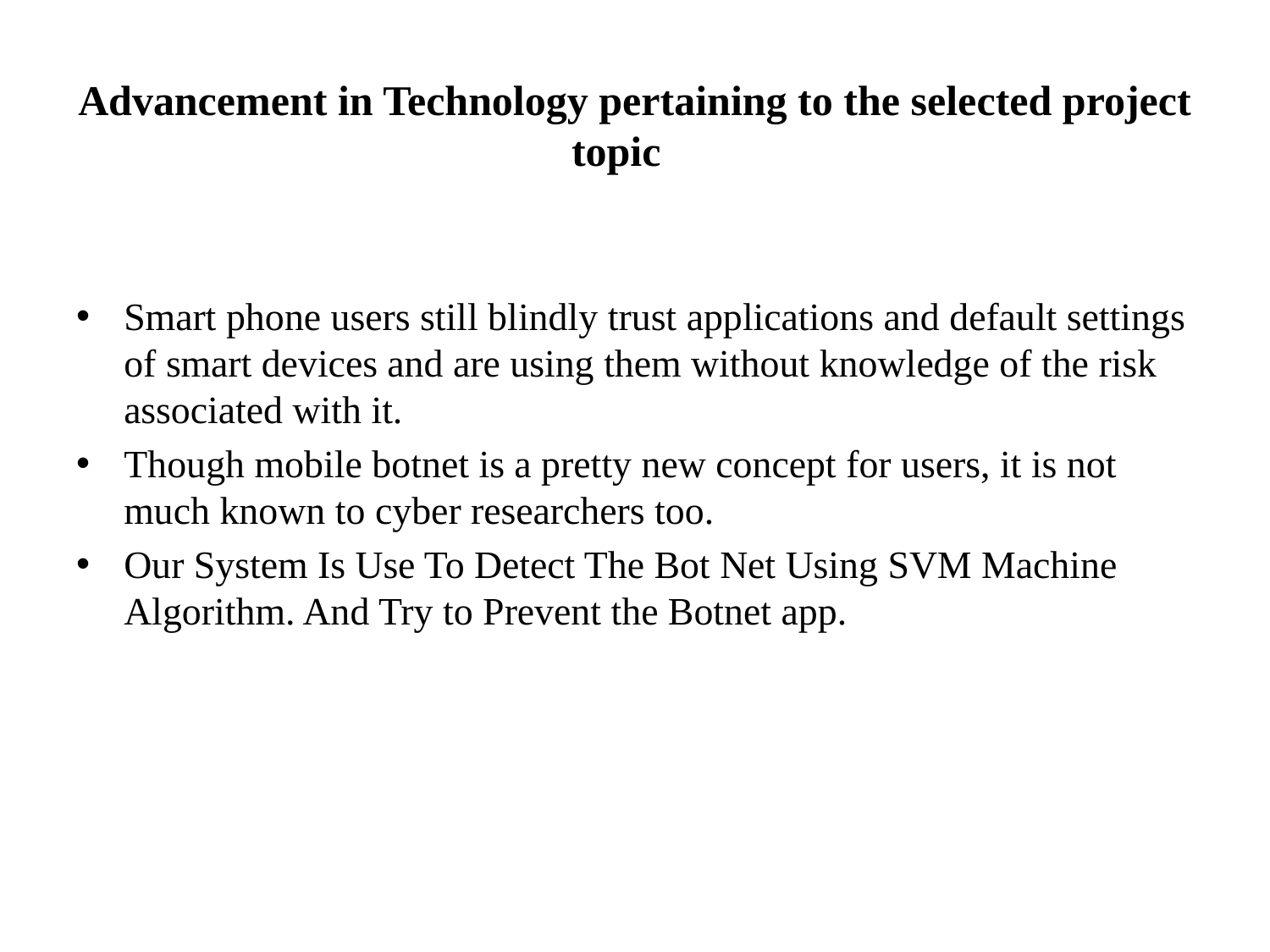

# Advancement in Technology pertaining to the selected project topic
Smart phone users still blindly trust applications and default settings of smart devices and are using them without knowledge of the risk associated with it.
Though mobile botnet is a pretty new concept for users, it is not much known to cyber researchers too.
Our System Is Use To Detect The Bot Net Using SVM Machine Algorithm. And Try to Prevent the Botnet app.